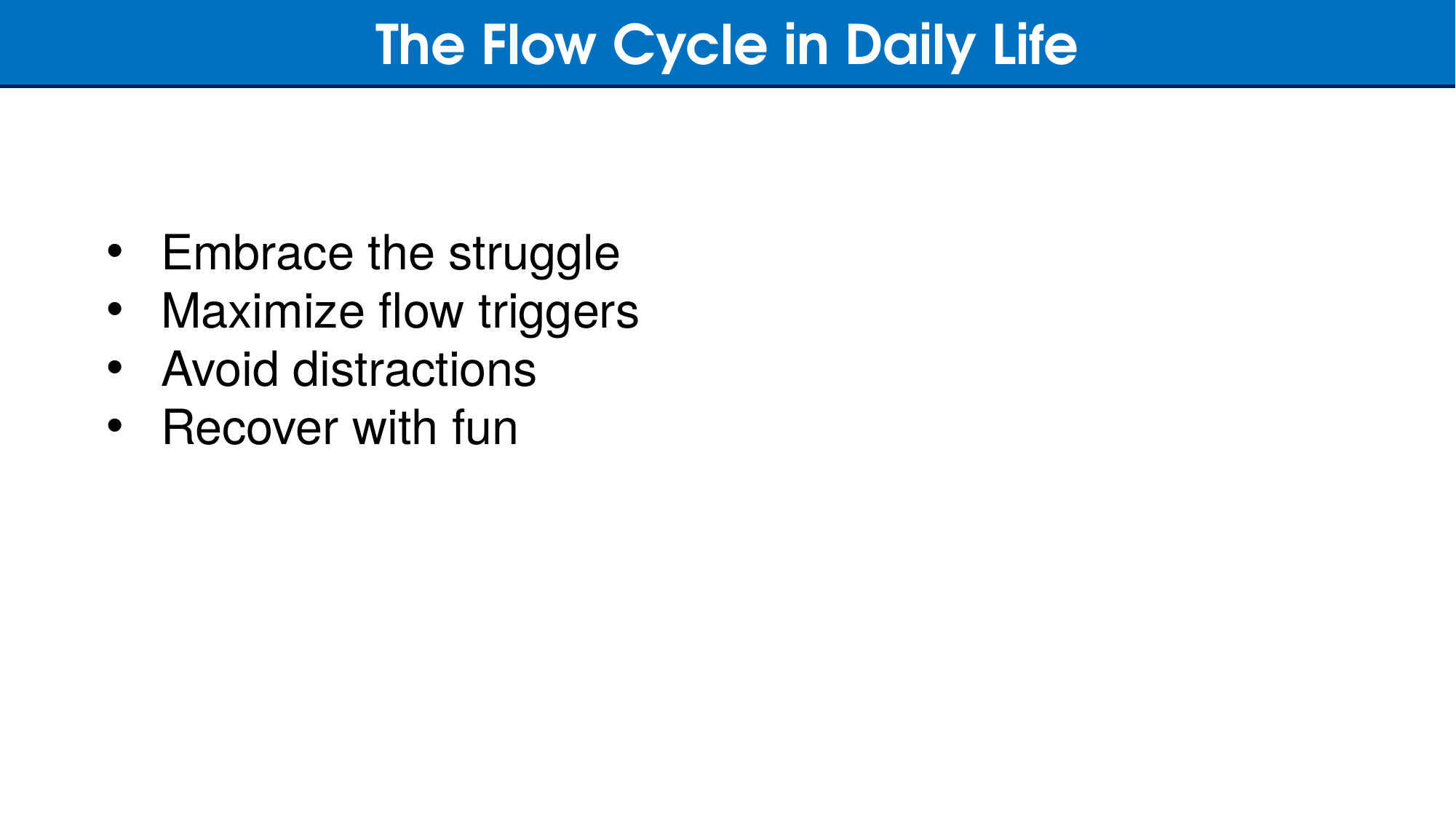

The Flow Cycle in Daily Life
Embrace the struggle
Maximize flow triggers
Avoid distractions
Recover with fun
33